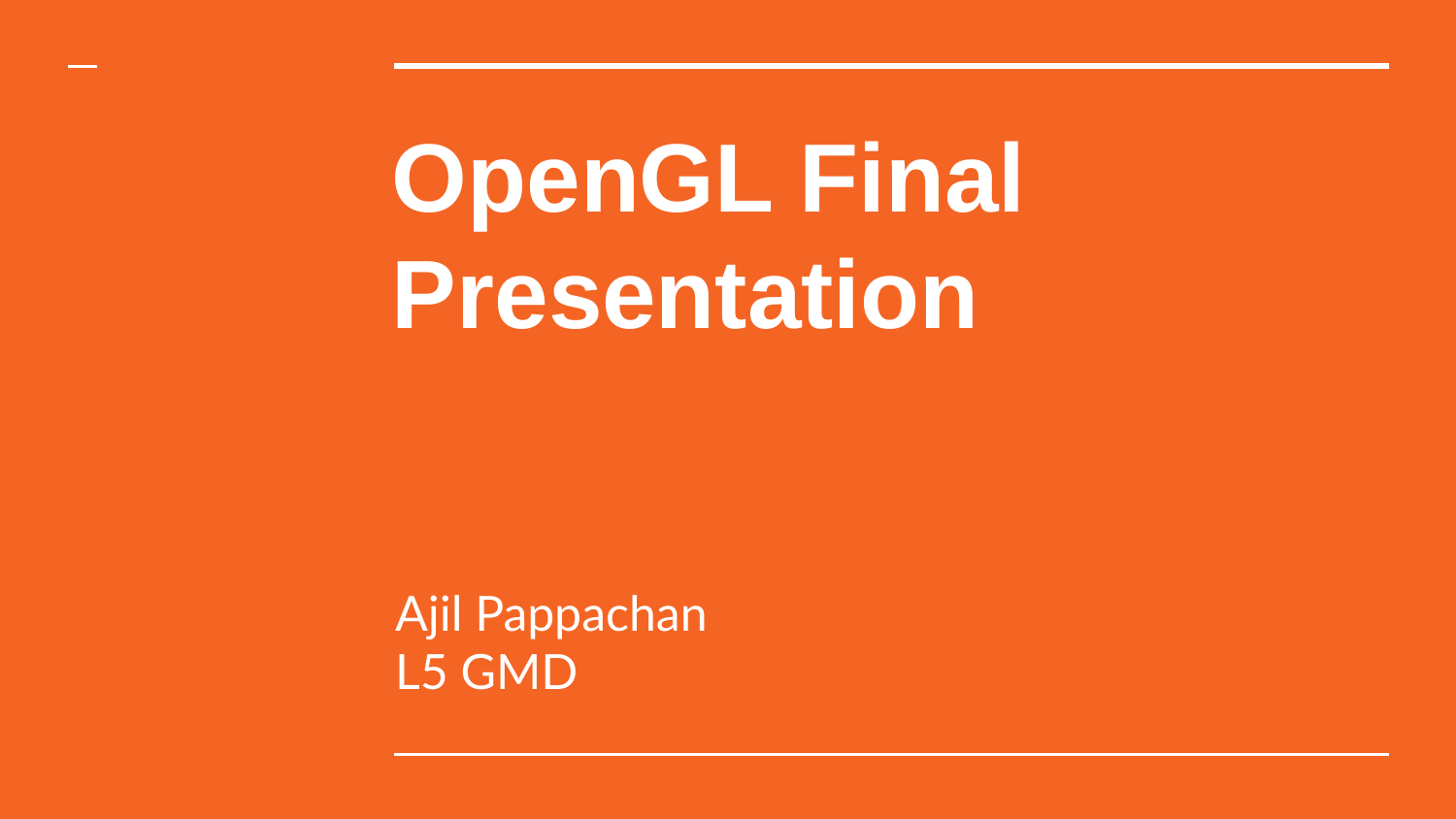

# OpenGL Final Presentation
Ajil Pappachan
L5 GMD